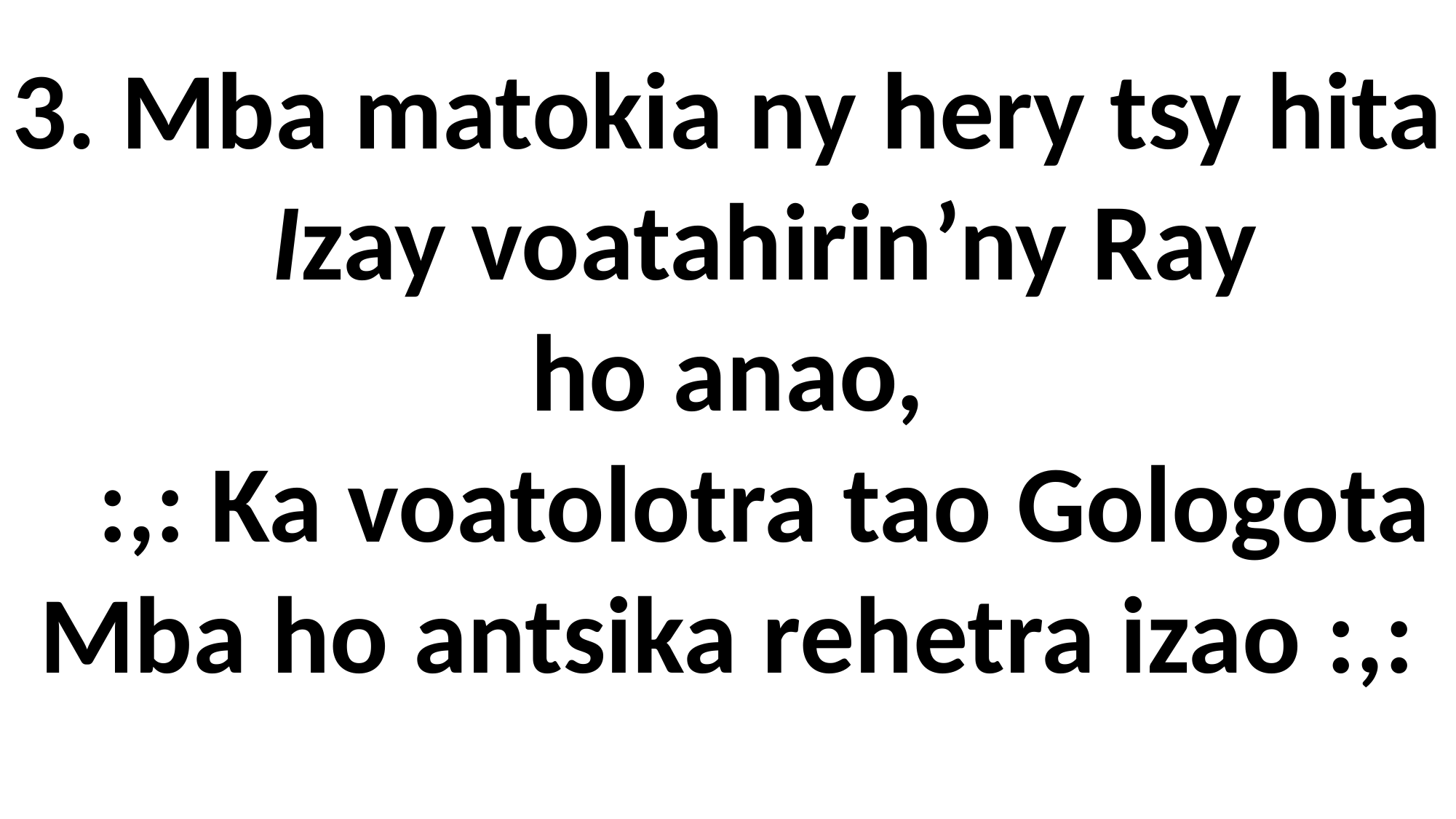

3. Mba matokia ny hery tsy hita
   Izay voatahirin’ny Ray
ho anao,
   :,: Ka voatolotra tao Gologota
Mba ho antsika rehetra izao :,: